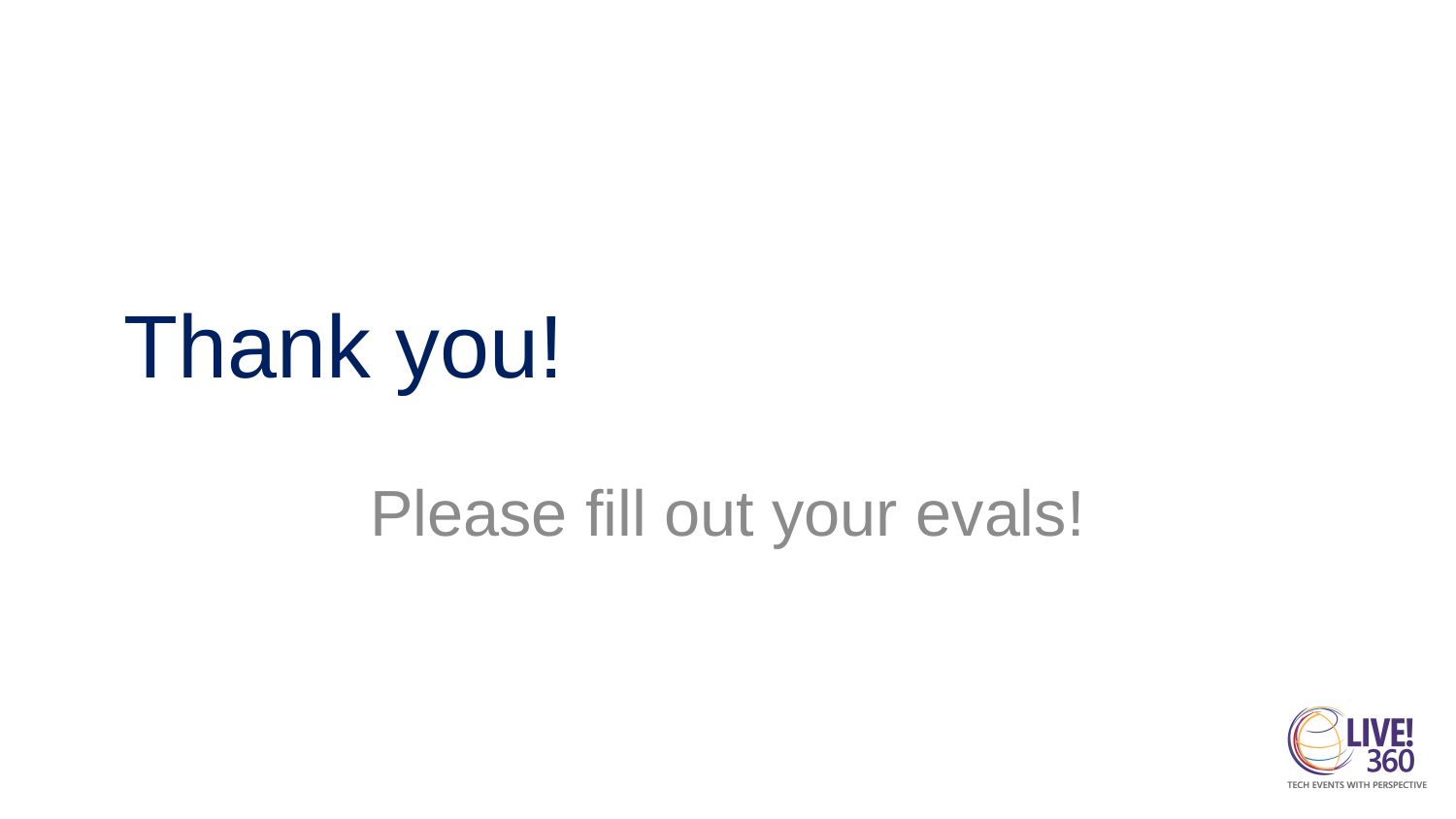

# Thank you!
Please fill out your evals!